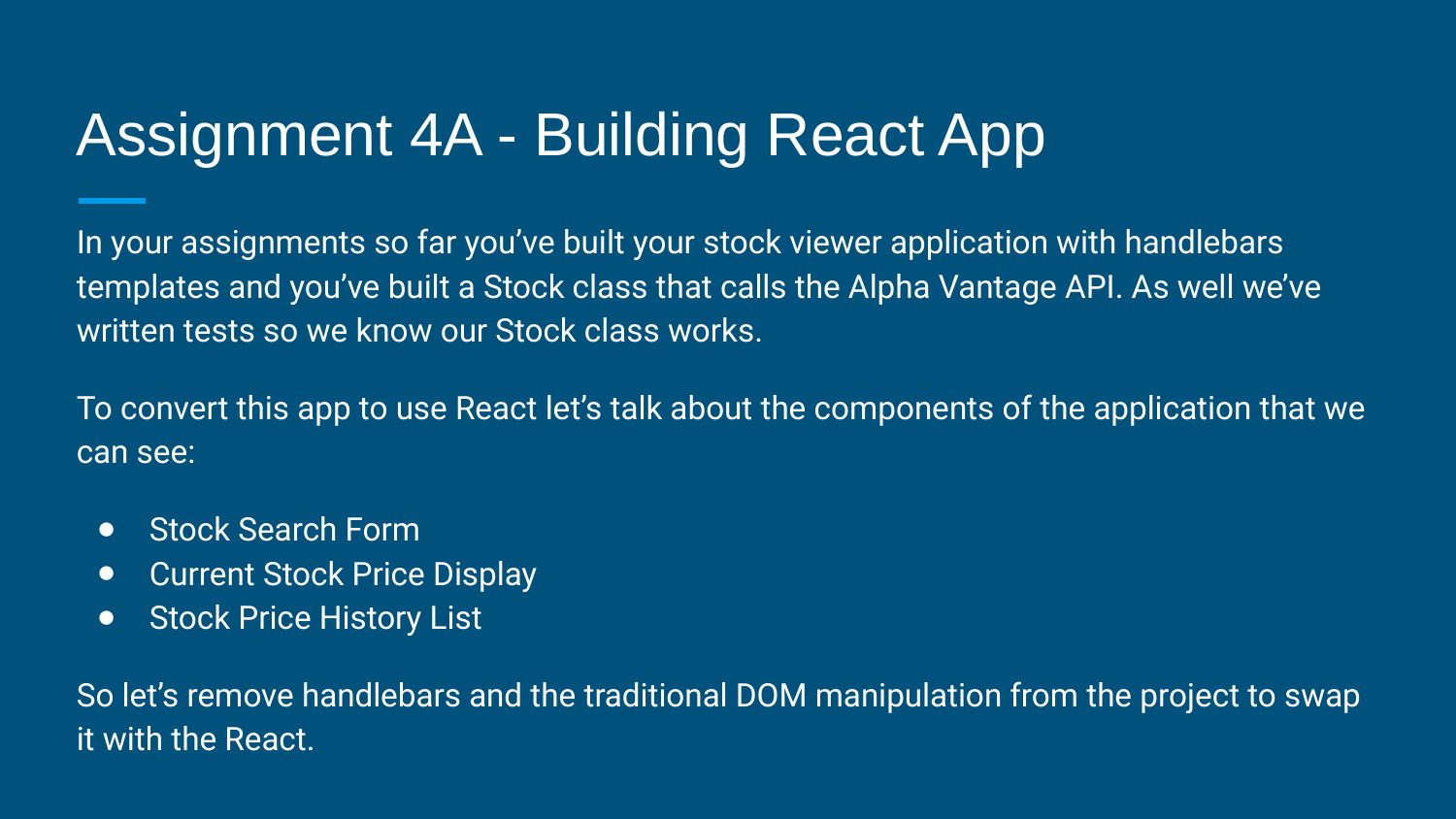

# Assignment 4A - Building React App
In your assignments so far you’ve built your stock viewer application with handlebars templates and you’ve built a Stock class that calls the Alpha Vantage API. As well we’ve written tests so we know our Stock class works.
To convert this app to use React let’s talk about the components of the application that we can see:
Stock Search Form
Current Stock Price Display
Stock Price History List
So let’s remove handlebars and the traditional DOM manipulation from the project to swap it with the React.